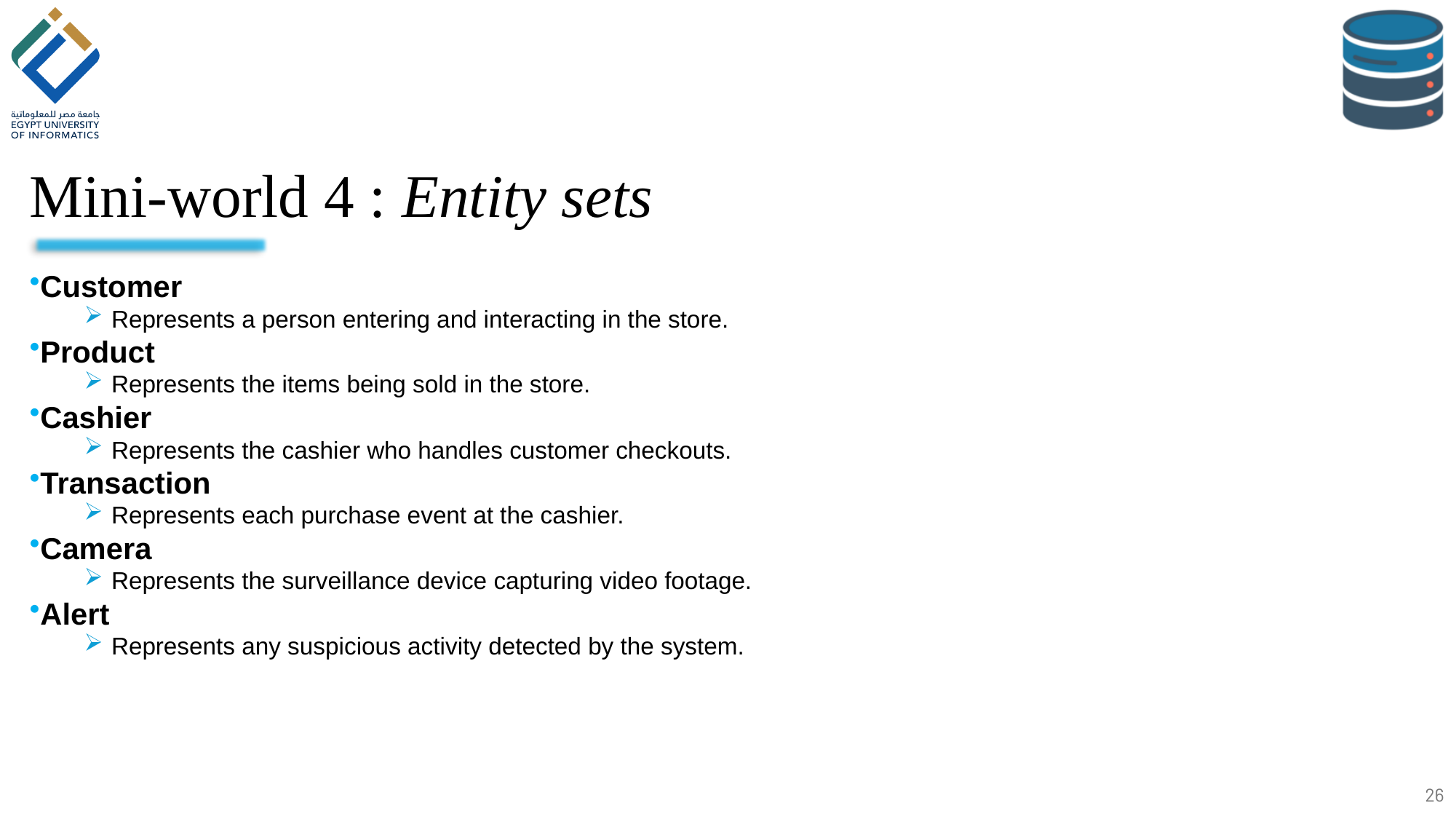

# Mini-world 4 : Entity sets
Customer
Represents a person entering and interacting in the store.
Product
Represents the items being sold in the store.
Cashier
Represents the cashier who handles customer checkouts.
Transaction
Represents each purchase event at the cashier.
Camera
Represents the surveillance device capturing video footage.
Alert
Represents any suspicious activity detected by the system.

26